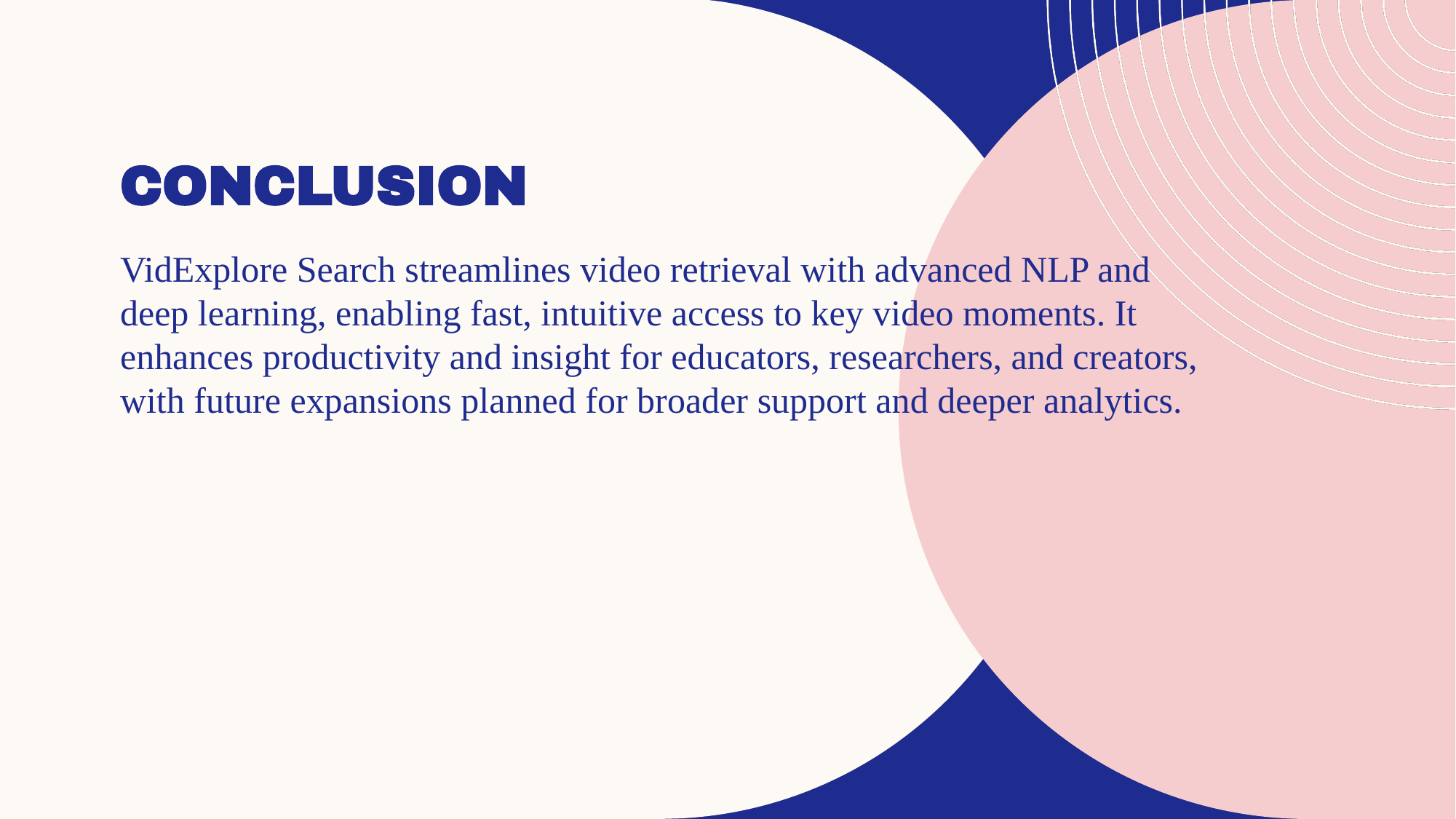

# conclusion
VidExplore Search streamlines video retrieval with advanced NLP and deep learning, enabling fast, intuitive access to key video moments. It enhances productivity and insight for educators, researchers, and creators, with future expansions planned for broader support and deeper analytics.